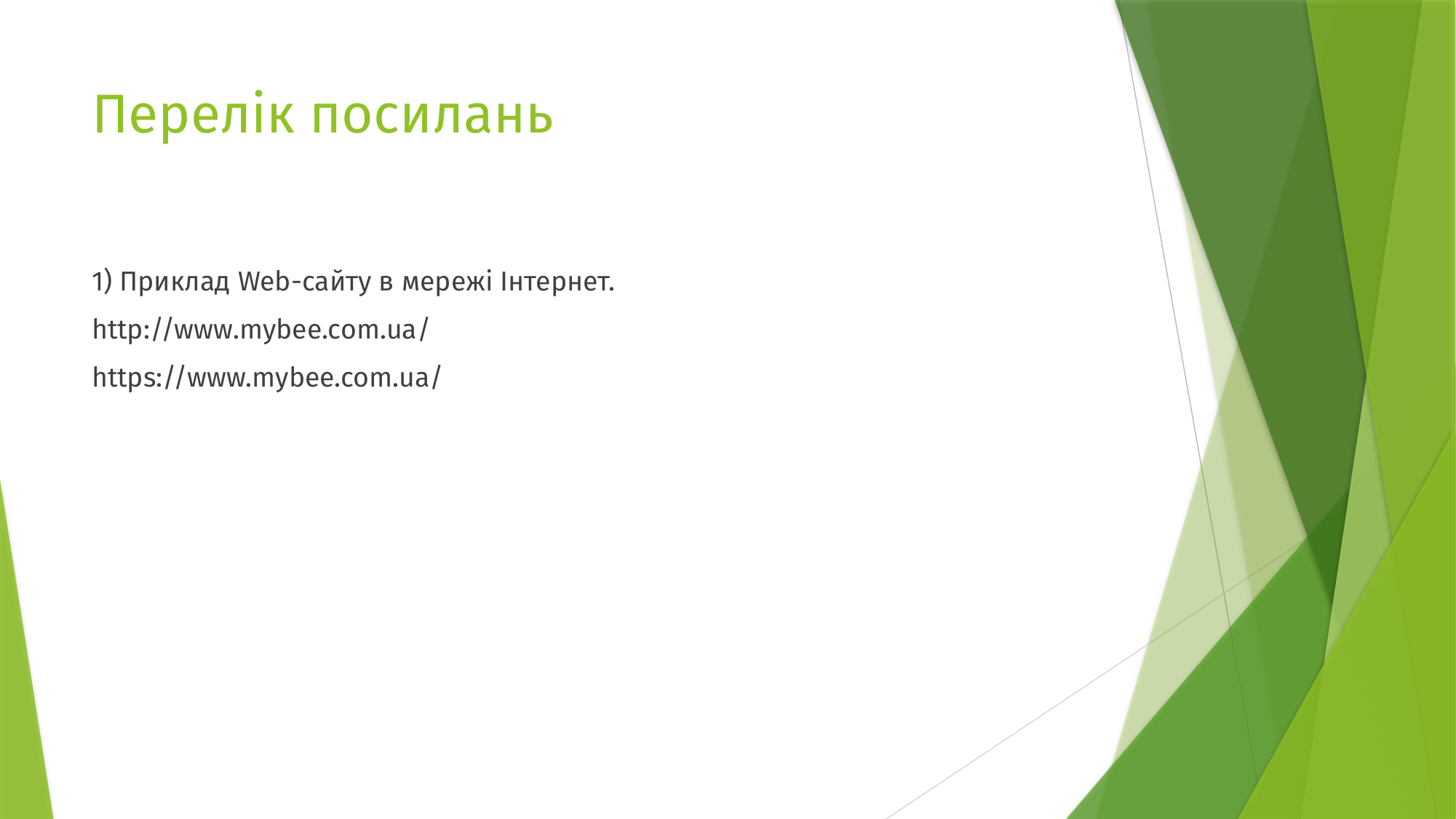

# Перелік посилань
1) Приклад Web-сайту в мережі Інтернет.
http://www.mybee.com.ua/
https://www.mybee.com.ua/